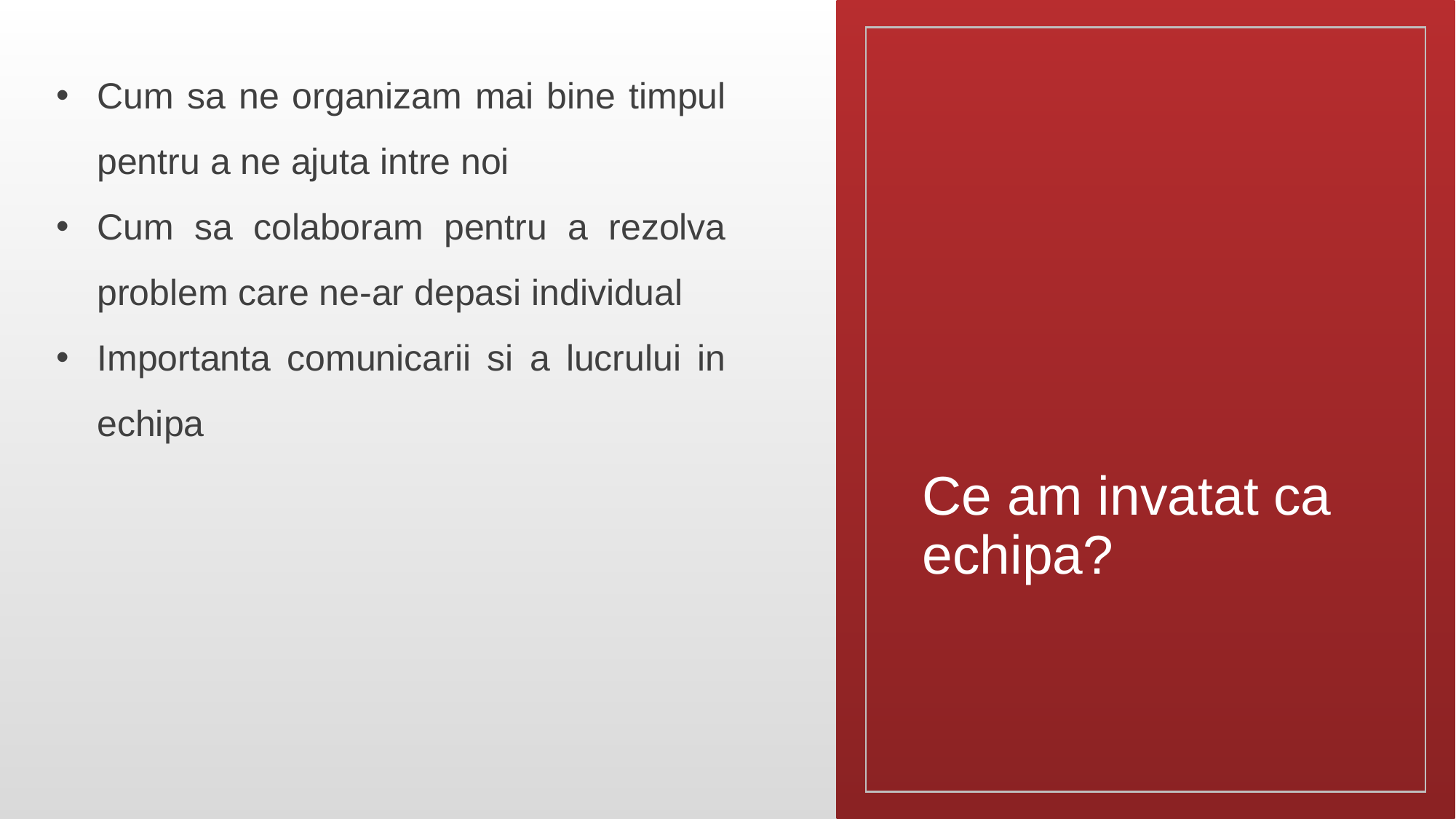

Cum sa ne organizam mai bine timpul pentru a ne ajuta intre noi
Cum sa colaboram pentru a rezolva problem care ne-ar depasi individual
Importanta comunicarii si a lucrului in echipa
# Ce am invatat ca echipa?